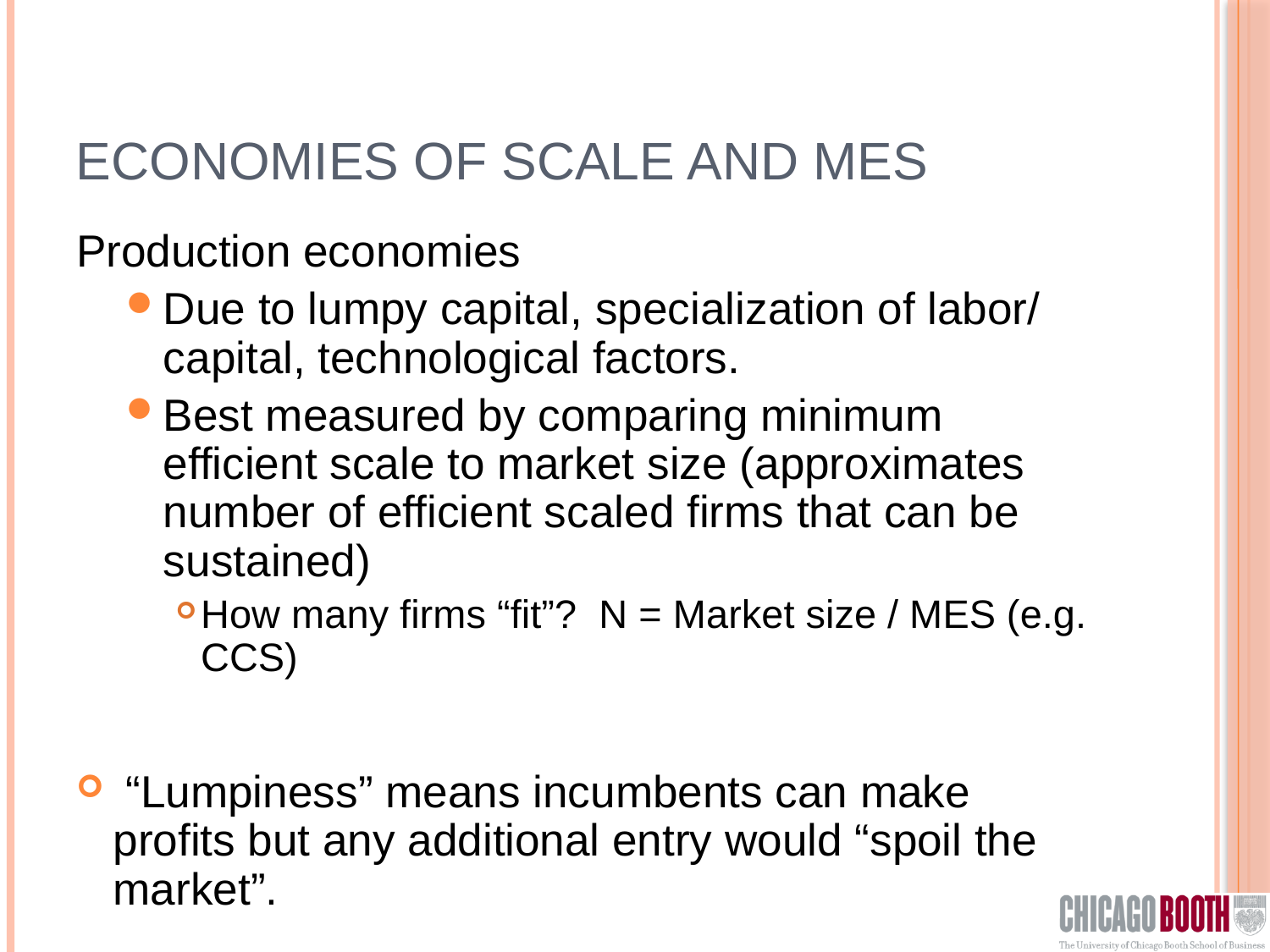

# Economies of Scale and MES
Production economies
Due to lumpy capital, specialization of labor/ capital, technological factors.
Best measured by comparing minimum efficient scale to market size (approximates number of efficient scaled firms that can be sustained)
How many firms “fit”?  N = Market size / MES (e.g. CCS)

 “Lumpiness” means incumbents can make profits but any additional entry would “spoil the market”.